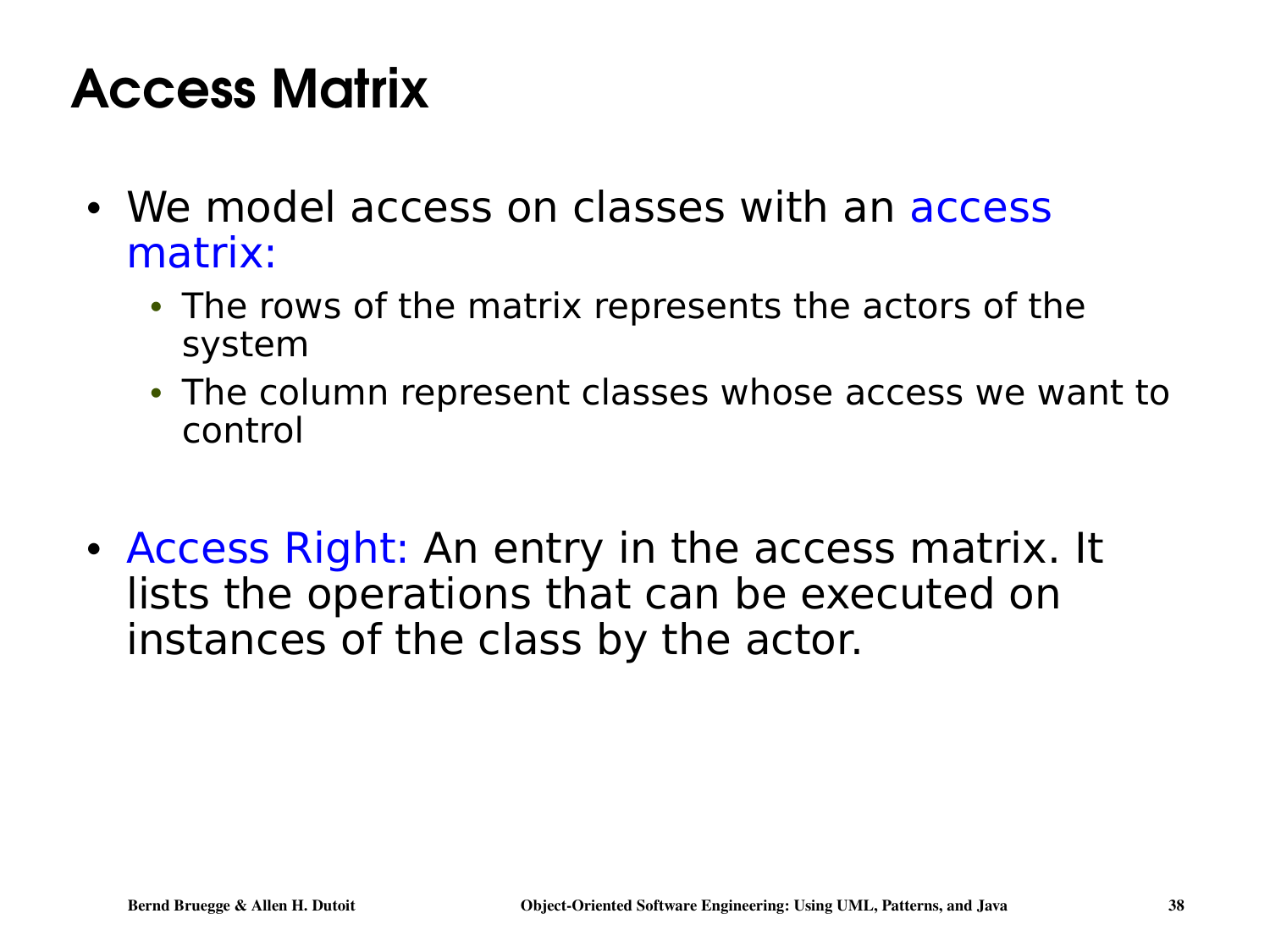

# Access Matrix
We model access on classes with an access matrix:
The rows of the matrix represents the actors of the system
The column represent classes whose access we want to control

Access Right: An entry in the access matrix. It lists the operations that can be executed on instances of the class by the actor.